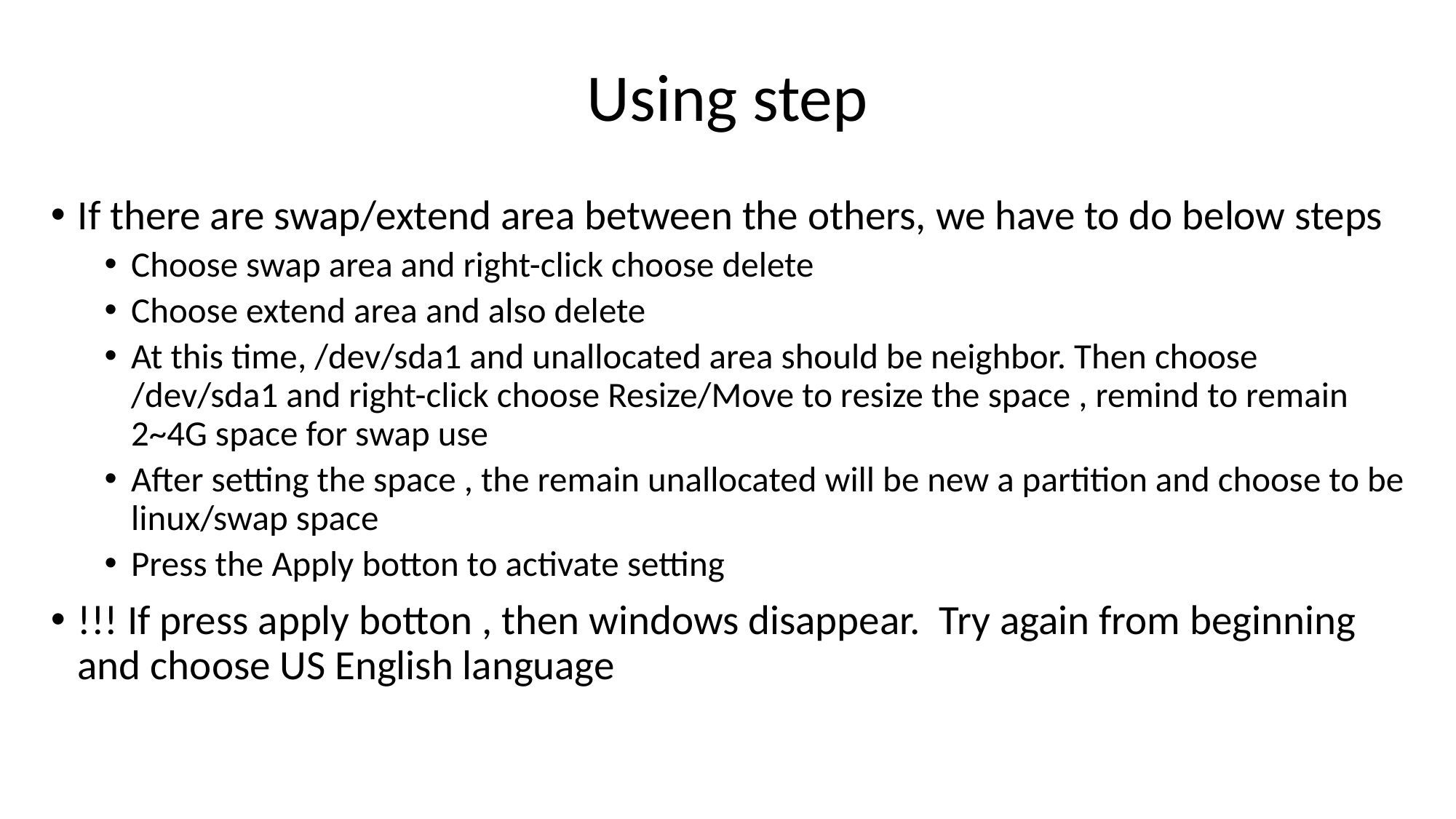

# Using step
If there are swap/extend area between the others, we have to do below steps
Choose swap area and right-click choose delete
Choose extend area and also delete
At this time, /dev/sda1 and unallocated area should be neighbor. Then choose /dev/sda1 and right-click choose Resize/Move to resize the space , remind to remain 2~4G space for swap use
After setting the space , the remain unallocated will be new a partition and choose to be linux/swap space
Press the Apply botton to activate setting
!!! If press apply botton , then windows disappear.  Try again from beginning and choose US English language